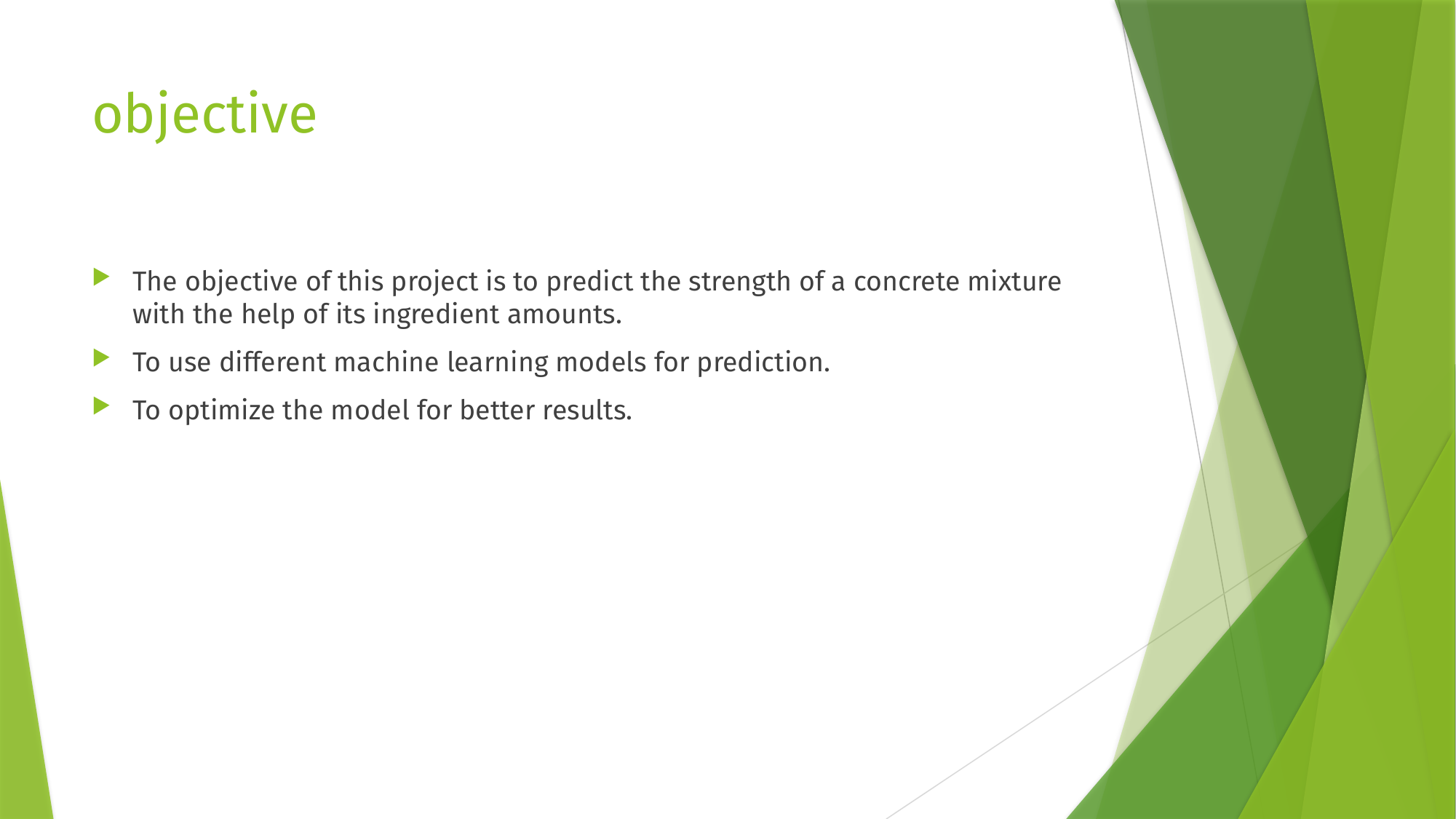

# objective
The objective of this project is to predict the strength of a concrete mixture with the help of its ingredient amounts.
To use different machine learning models for prediction.
To optimize the model for better results.